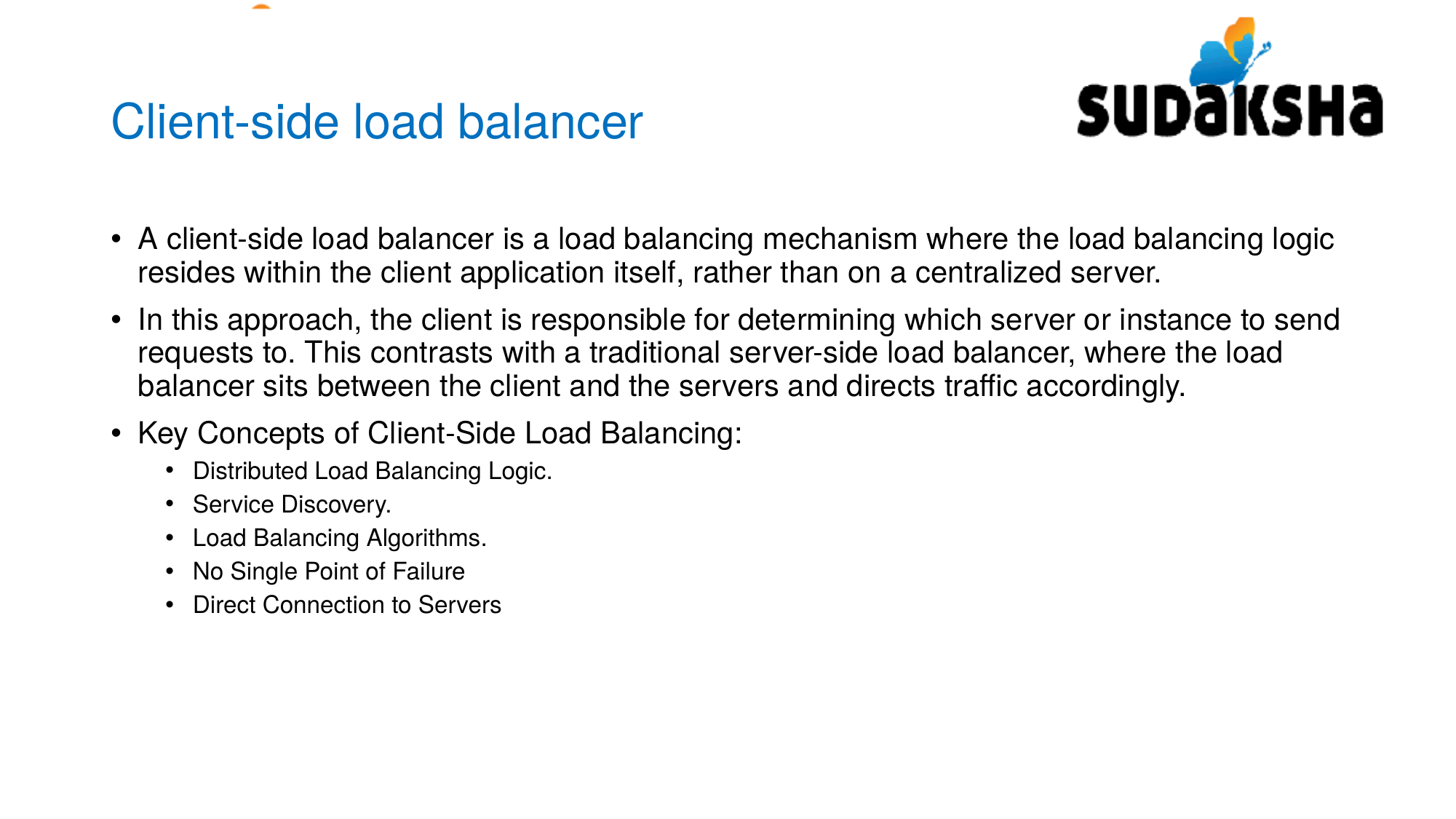

# Client-side load balancer
A client-side load balancer is a load balancing mechanism where the load balancing logic resides within the client application itself, rather than on a centralized server.
In this approach, the client is responsible for determining which server or instance to send requests to. This contrasts with a traditional server-side load balancer, where the load balancer sits between the client and the servers and directs traffic accordingly.
Key Concepts of Client-Side Load Balancing:
Distributed Load Balancing Logic.
Service Discovery.
Load Balancing Algorithms.
No Single Point of Failure
Direct Connection to Servers